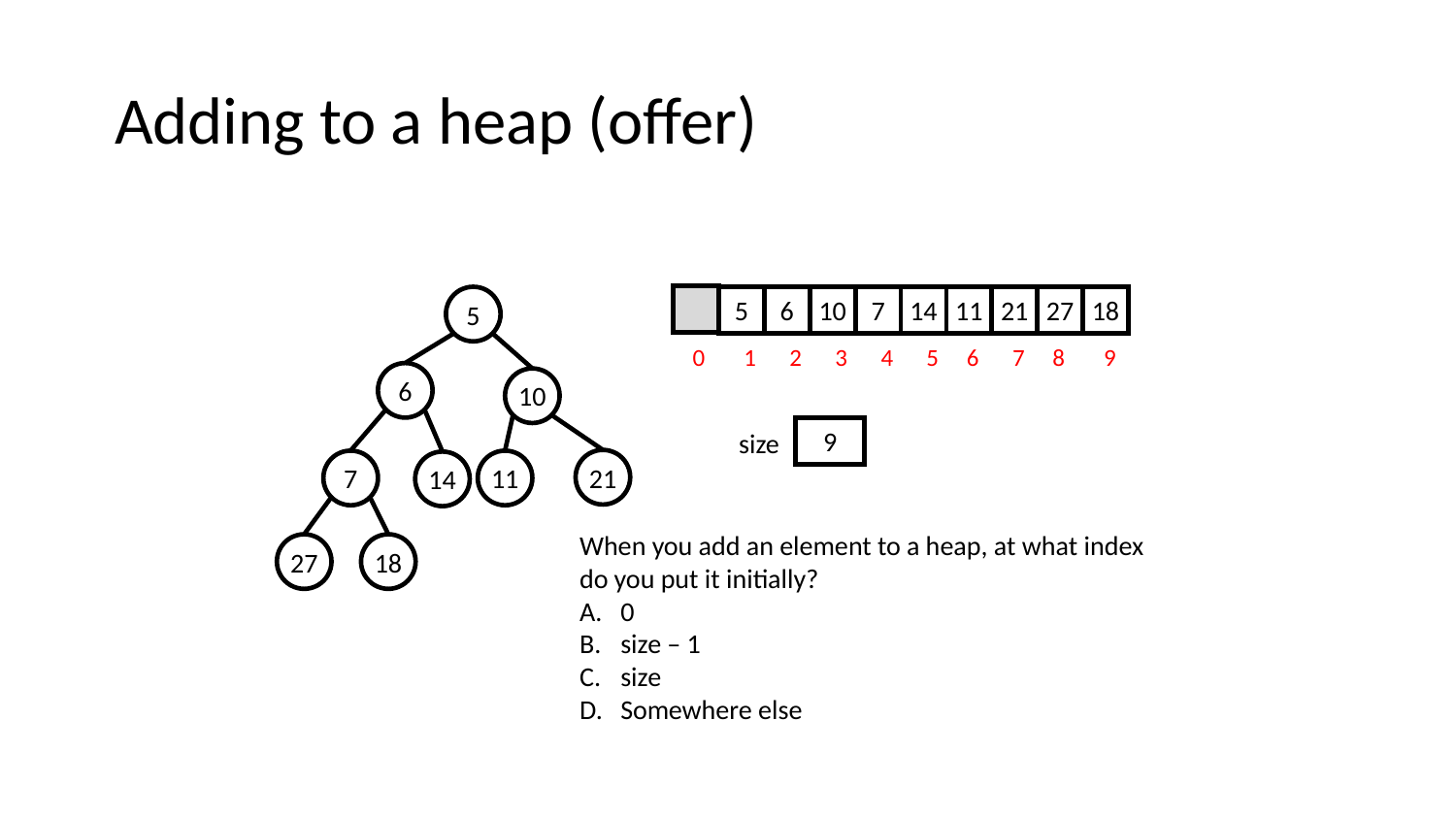

# Adding to a heap (offer)

6
18
27
7
14
11
21
5
10
5
0       1      2      3      4      5     6      7     8       9
6
10
9
size
21
7
11
14
When you add an element to a heap, at what index do you put it initially?
0
size – 1
size
Somewhere else
27
18